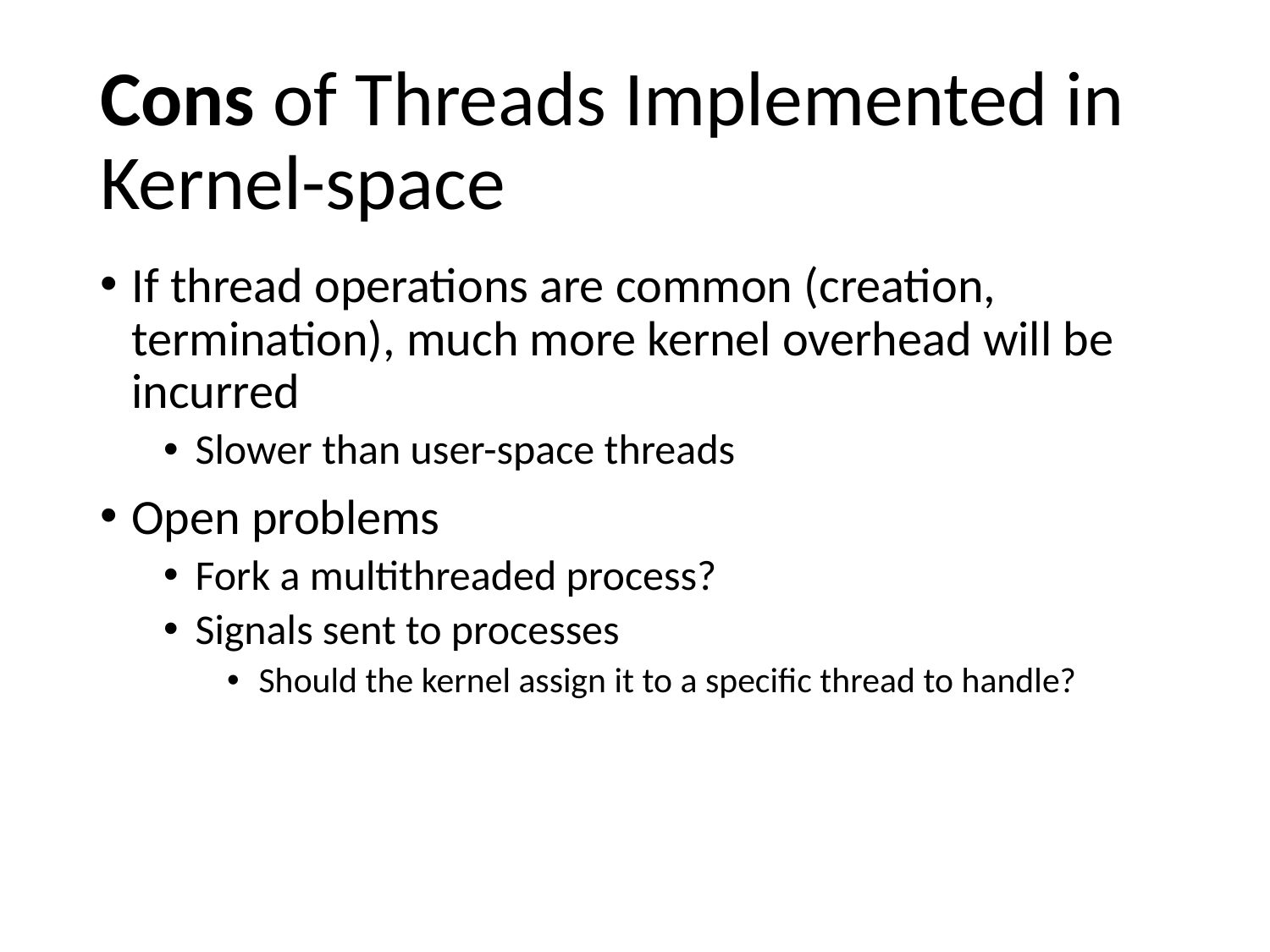

# Cons of Threads Implemented in Kernel-space
If thread operations are common (creation, termination), much more kernel overhead will be incurred
Slower than user-space threads
Open problems
Fork a multithreaded process?
Signals sent to processes
Should the kernel assign it to a specific thread to handle?